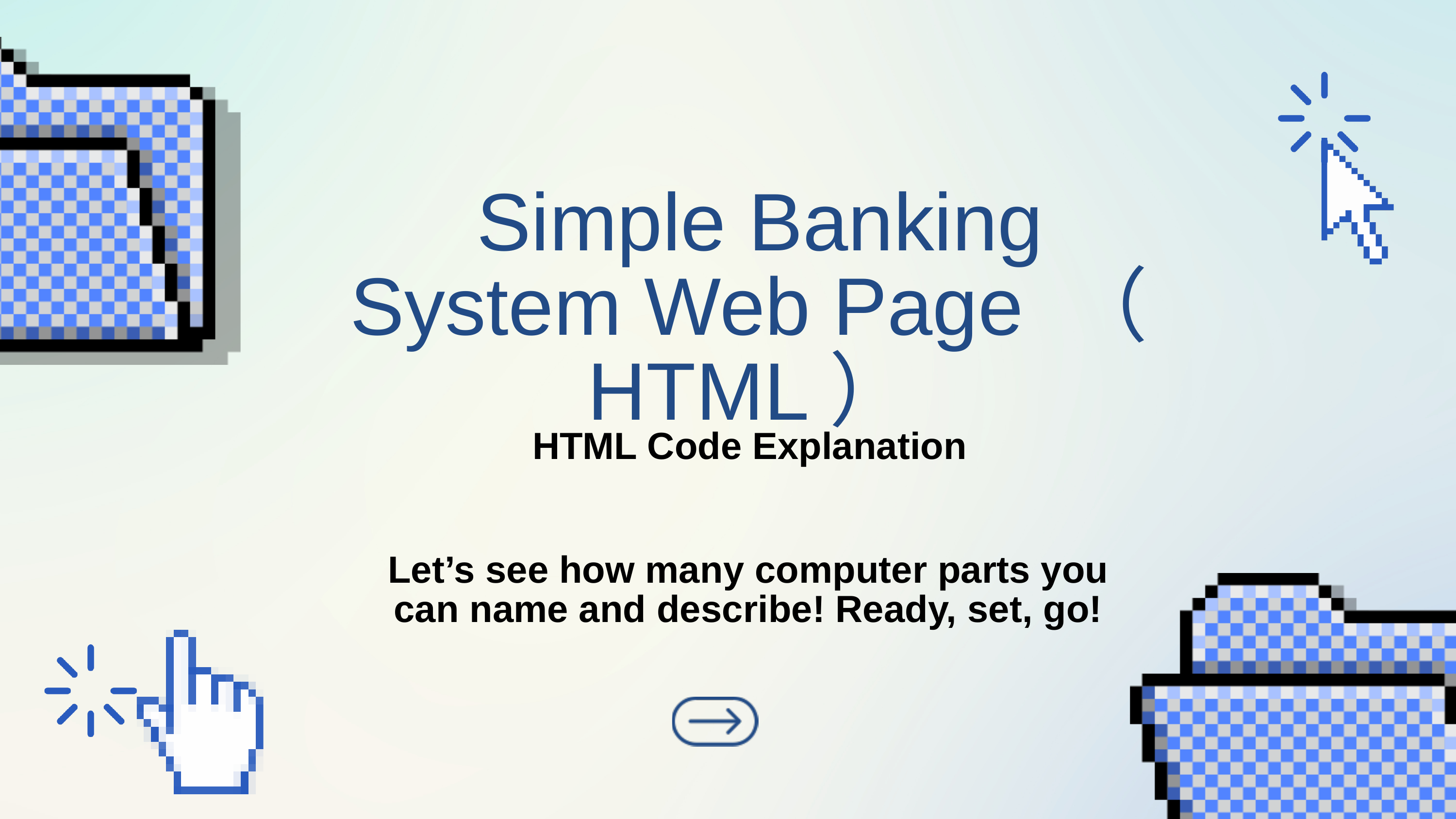

Simple Banking System Web Page （ HTML）
HTML Code Explanation
Let’s see how many computer parts you can name and describe! Ready, set, go!